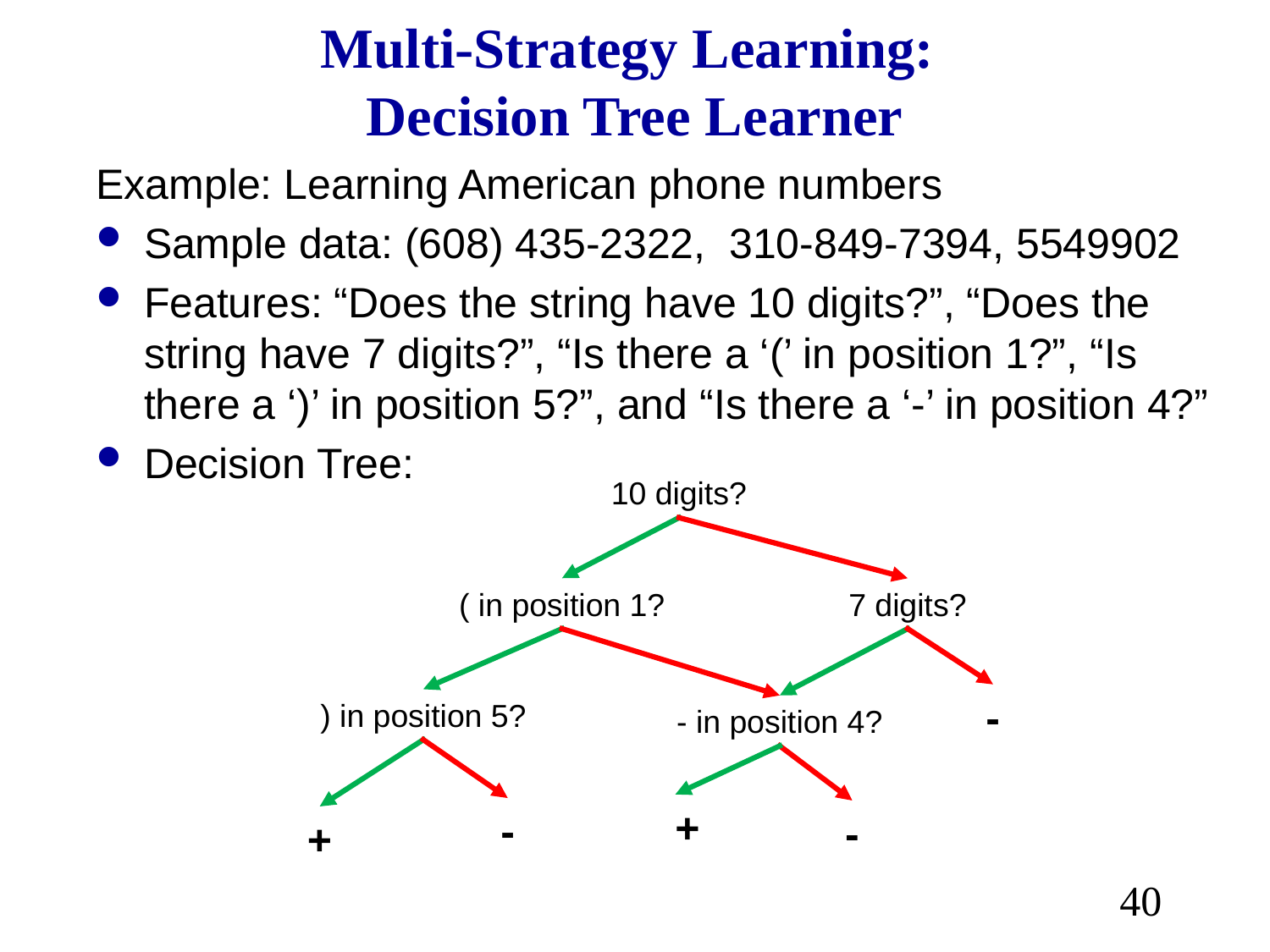

# Multi-Strategy Learning: Decision Tree Learner
Example: Learning American phone numbers
Sample data: (608) 435-2322,  310-849-7394, 5549902
Features: “Does the string have 10 digits?”, “Does the string have 7 digits?”, “Is there a ‘(’ in position 1?”, “Is there a ‘)’ in position 5?”, and “Is there a ‘-’ in position 4?”
Decision Tree:
10 digits?
( in position 1?
7 digits?
-
) in position 5?
- in position 4?
+
-
-
+
40